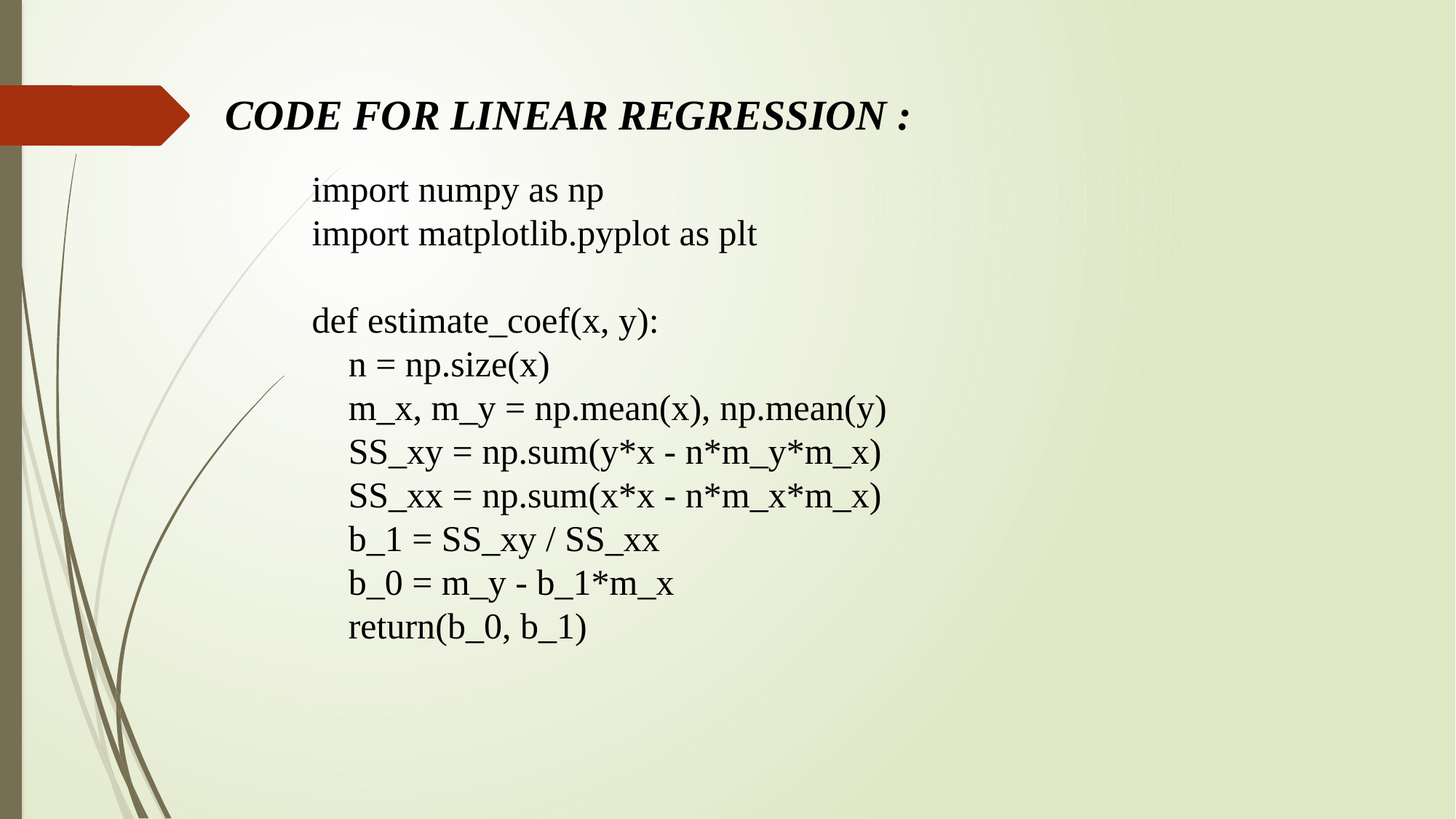

CODE FOR LINEAR REGRESSION :
import numpy as np
import matplotlib.pyplot as plt

def estimate_coef(x, y):
    n = np.size(x)
    m_x, m_y = np.mean(x), np.mean(y)
    SS_xy = np.sum(y*x - n*m_y*m_x)
    SS_xx = np.sum(x*x - n*m_x*m_x)
    b_1 = SS_xy / SS_xx
    b_0 = m_y - b_1*m_x
    return(b_0, b_1)